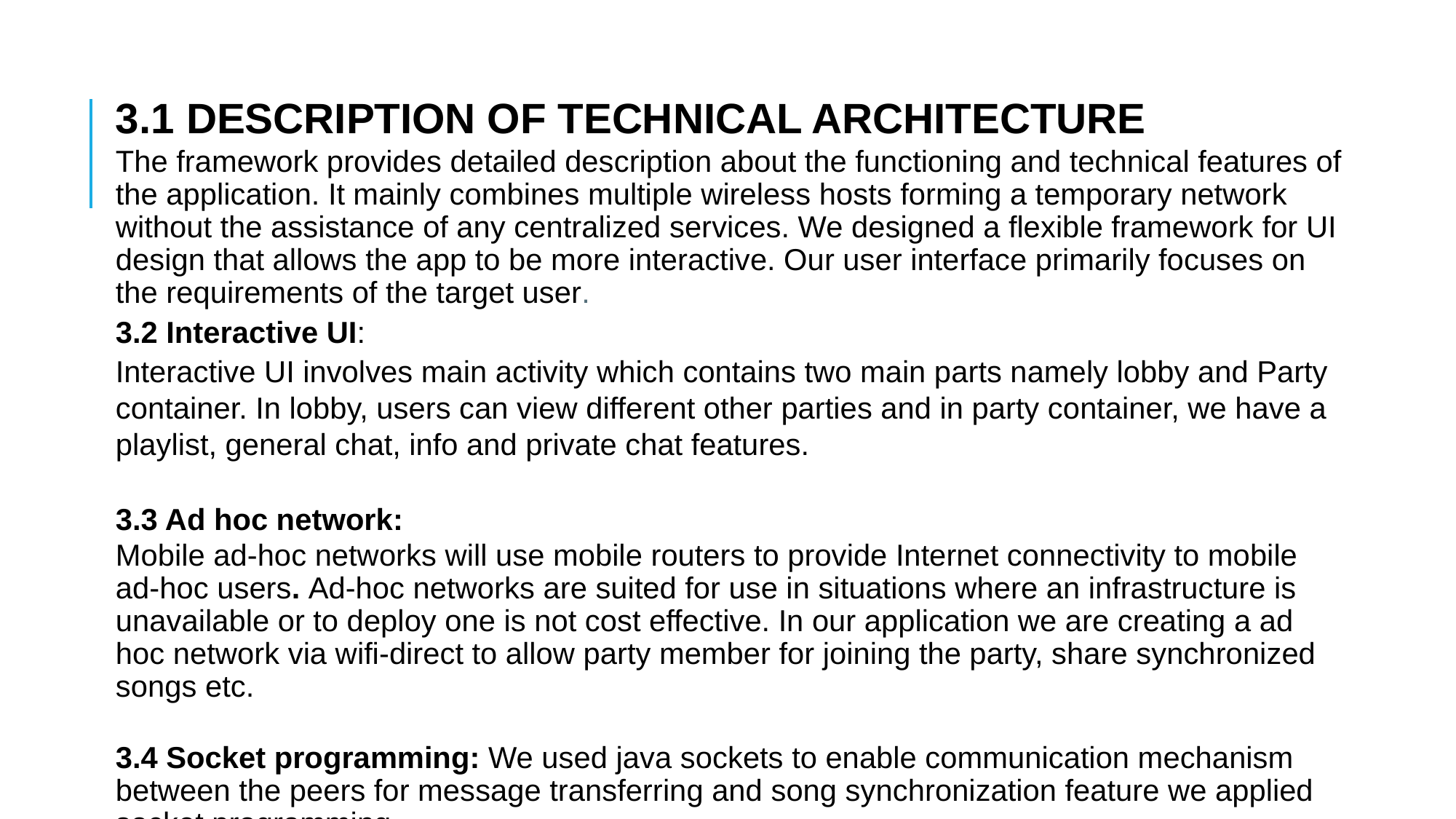

3.1 DESCRIPTION OF TECHNICAL ARCHITECTURE
The framework provides detailed description about the functioning and technical features of the application. It mainly combines multiple wireless hosts forming a temporary network without the assistance of any centralized services. We designed a flexible framework for UI design that allows the app to be more interactive. Our user interface primarily focuses on the requirements of the target user.
3.2 Interactive UI:
Interactive UI involves main activity which contains two main parts namely lobby and Party container. In lobby, users can view different other parties and in party container, we have a playlist, general chat, info and private chat features.

3.3 Ad hoc network:
Mobile ad-hoc networks will use mobile routers to provide Internet connectivity to mobile ad-hoc users. Ad-hoc networks are suited for use in situations where an infrastructure is unavailable or to deploy one is not cost effective. In our application we are creating a ad hoc network via wifi-direct to allow party member for joining the party, share synchronized songs etc.

3.4 Socket programming: We used java sockets to enable communication mechanism between the peers for message transferring and song synchronization feature we applied socket programming